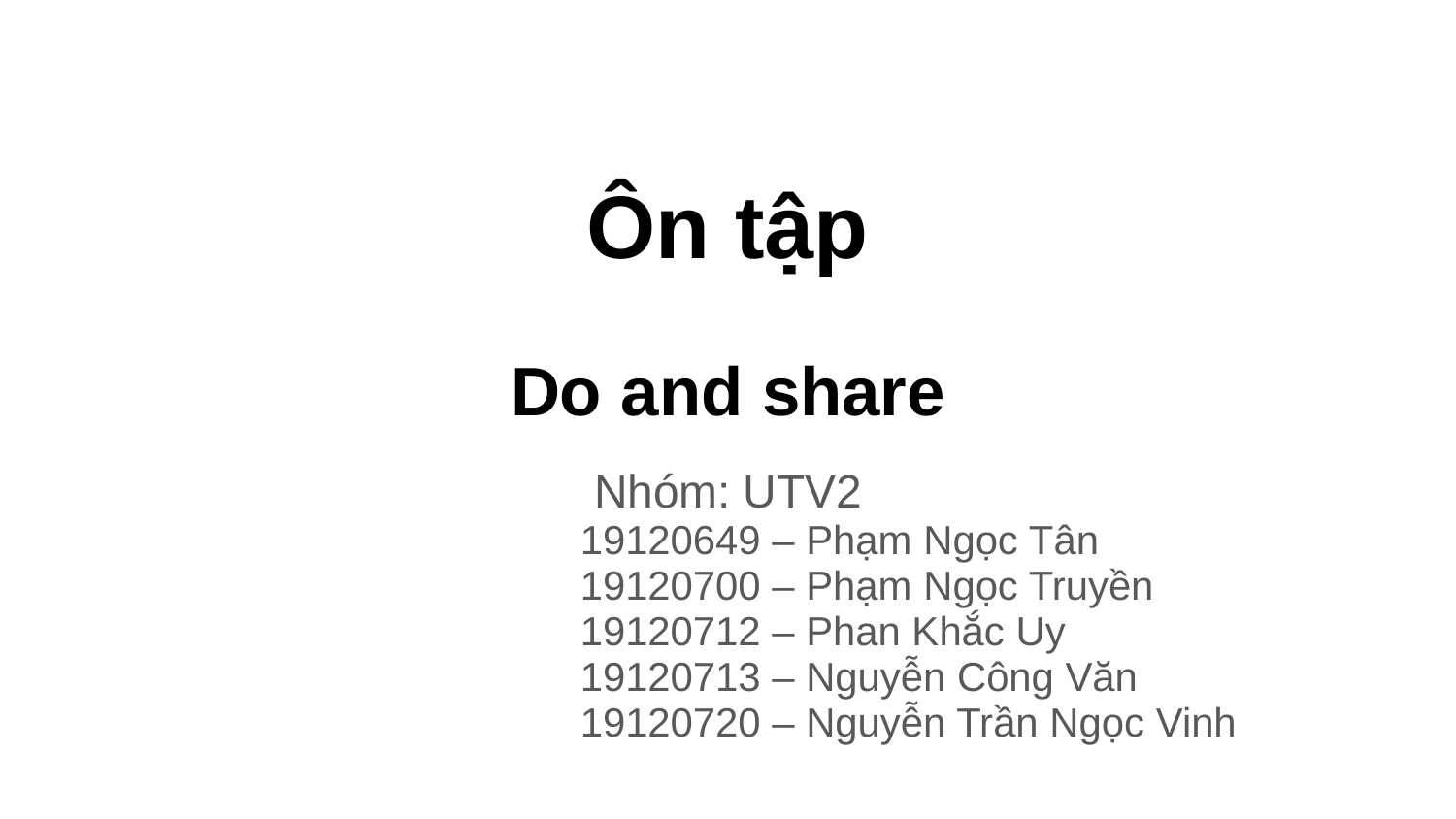

# Ôn tập

Do and share
Nhóm: UTV2
19120649 – Phạm Ngọc Tân
19120700 – Phạm Ngọc Truyền
19120712 – Phan Khắc Uy
19120713 – Nguyễn Công Văn
19120720 – Nguyễn Trần Ngọc Vinh